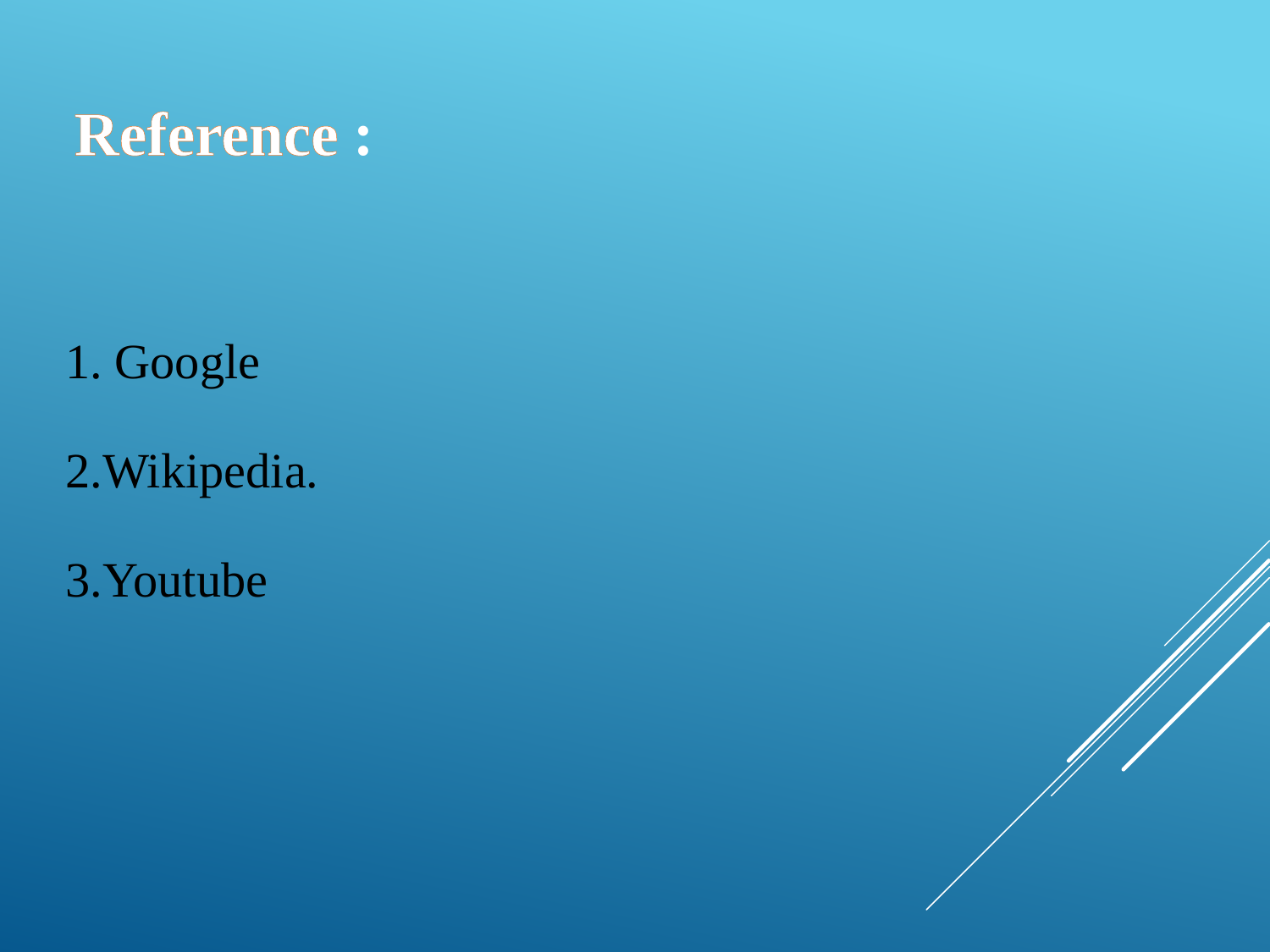

# Reference :
1. Google
2.Wikipedia.
3.Youtube